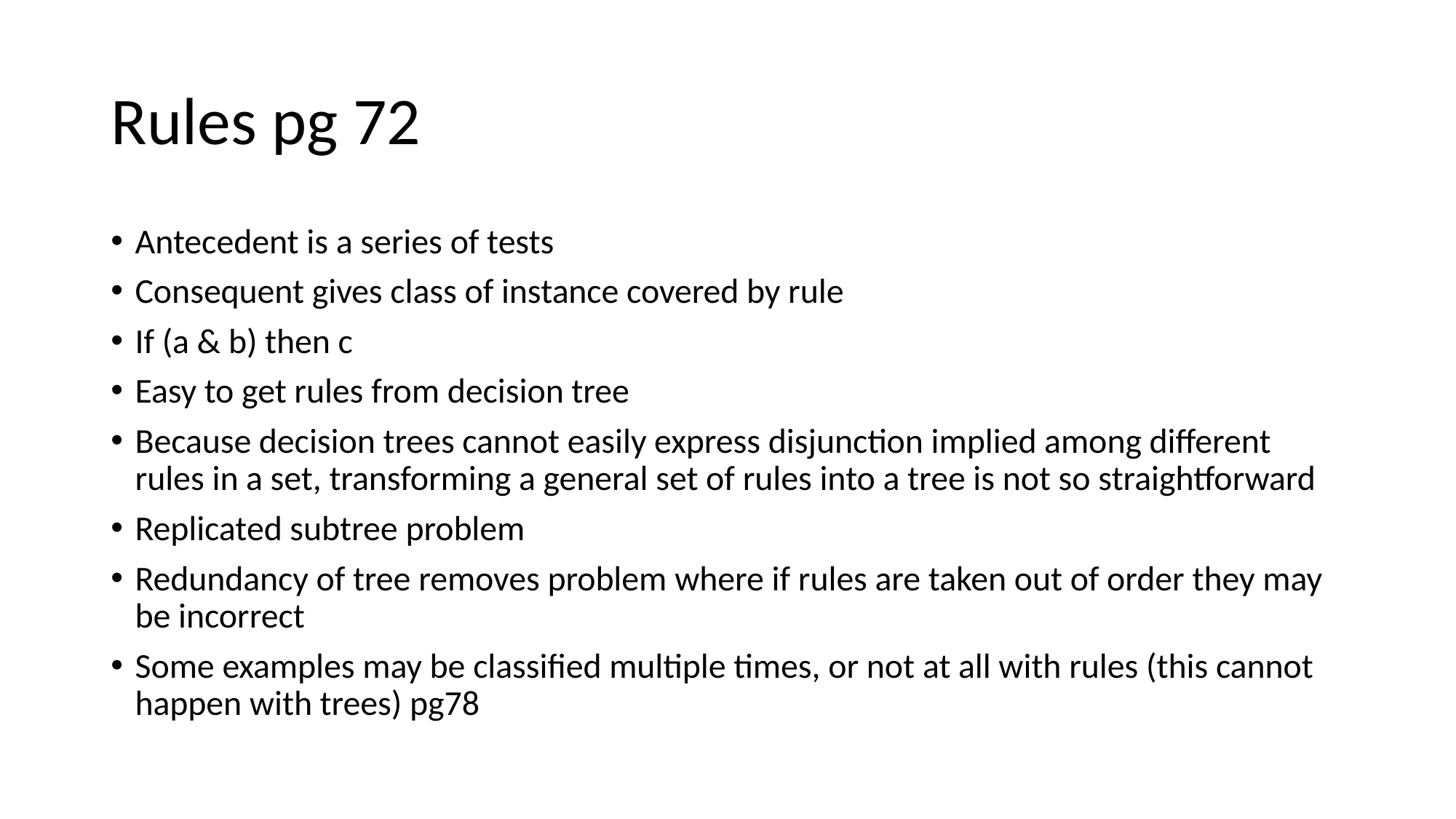

# Rules pg 72
Antecedent is a series of tests
Consequent gives class of instance covered by rule
If (a & b) then c
Easy to get rules from decision tree
Because decision trees cannot easily express disjunction implied among different rules in a set, transforming a general set of rules into a tree is not so straightforward
Replicated subtree problem
Redundancy of tree removes problem where if rules are taken out of order they may be incorrect
Some examples may be classified multiple times, or not at all with rules (this cannot happen with trees) pg78